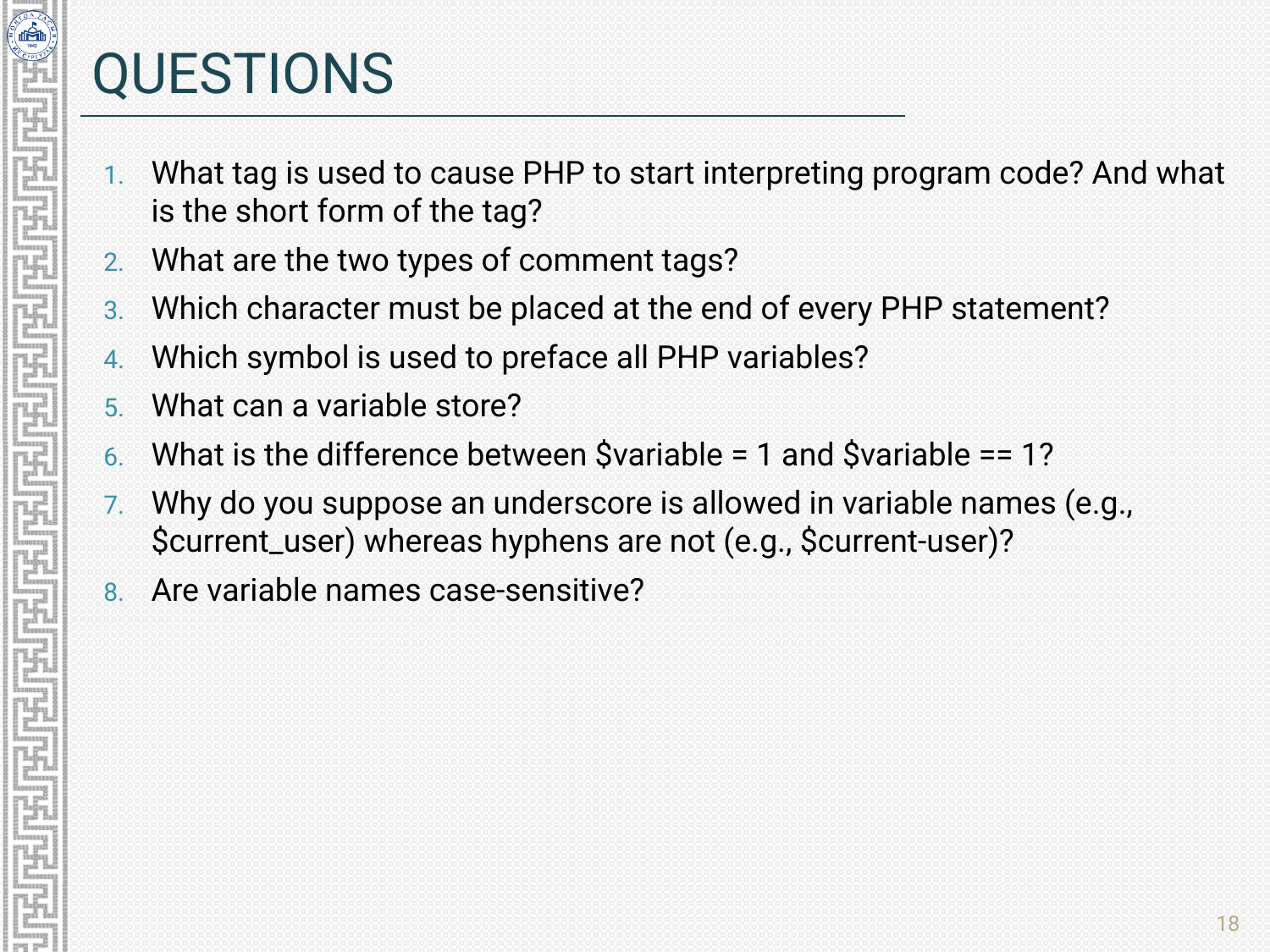

# Questions
What tag is used to cause PHP to start interpreting program code? And what is the short form of the tag?
What are the two types of comment tags?
Which character must be placed at the end of every PHP statement?
Which symbol is used to preface all PHP variables?
What can a variable store?
What is the difference between $variable = 1 and $variable == 1?
Why do you suppose an underscore is allowed in variable names (e.g.,
$current_user) whereas hyphens are not (e.g., $current-user)?
Are variable names case-sensitive?
18